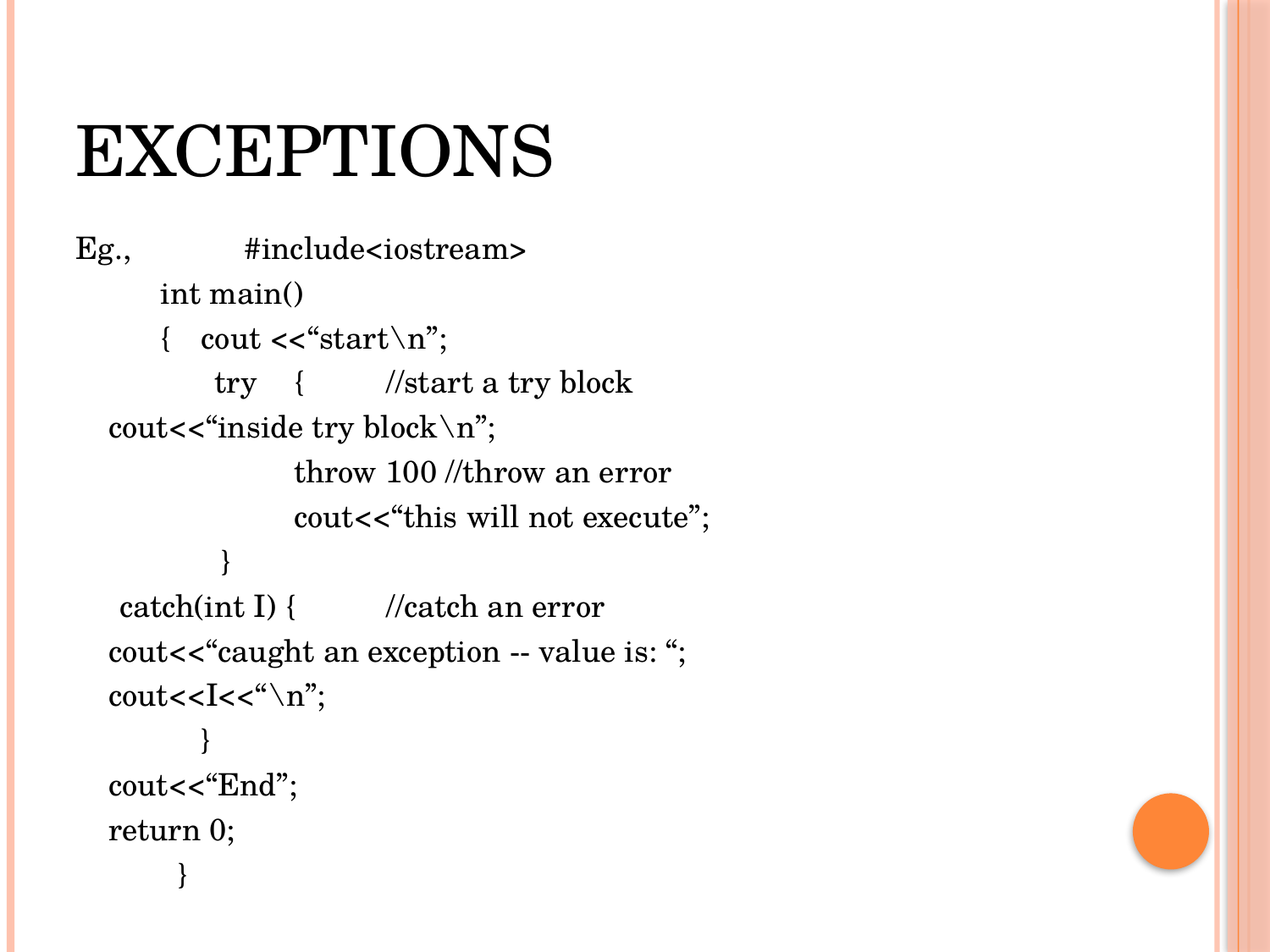

# Exceptions
Eg.,   	     #include<iostream>
		      int main()
		      {  	cout <<“start\n”;
                try 	{ 	//start a try block
			cout<<“inside try block\n”;
                      	throw 100 //throw an error
                      	cout<<“this will not execute”;
		             }
     catch(int I) { 	//catch an error
			cout<<“caught an exception -- value is: “;
			cout<<I<<“\n”;
		        	}
			cout<<“End”;
  			return 0;
		        }